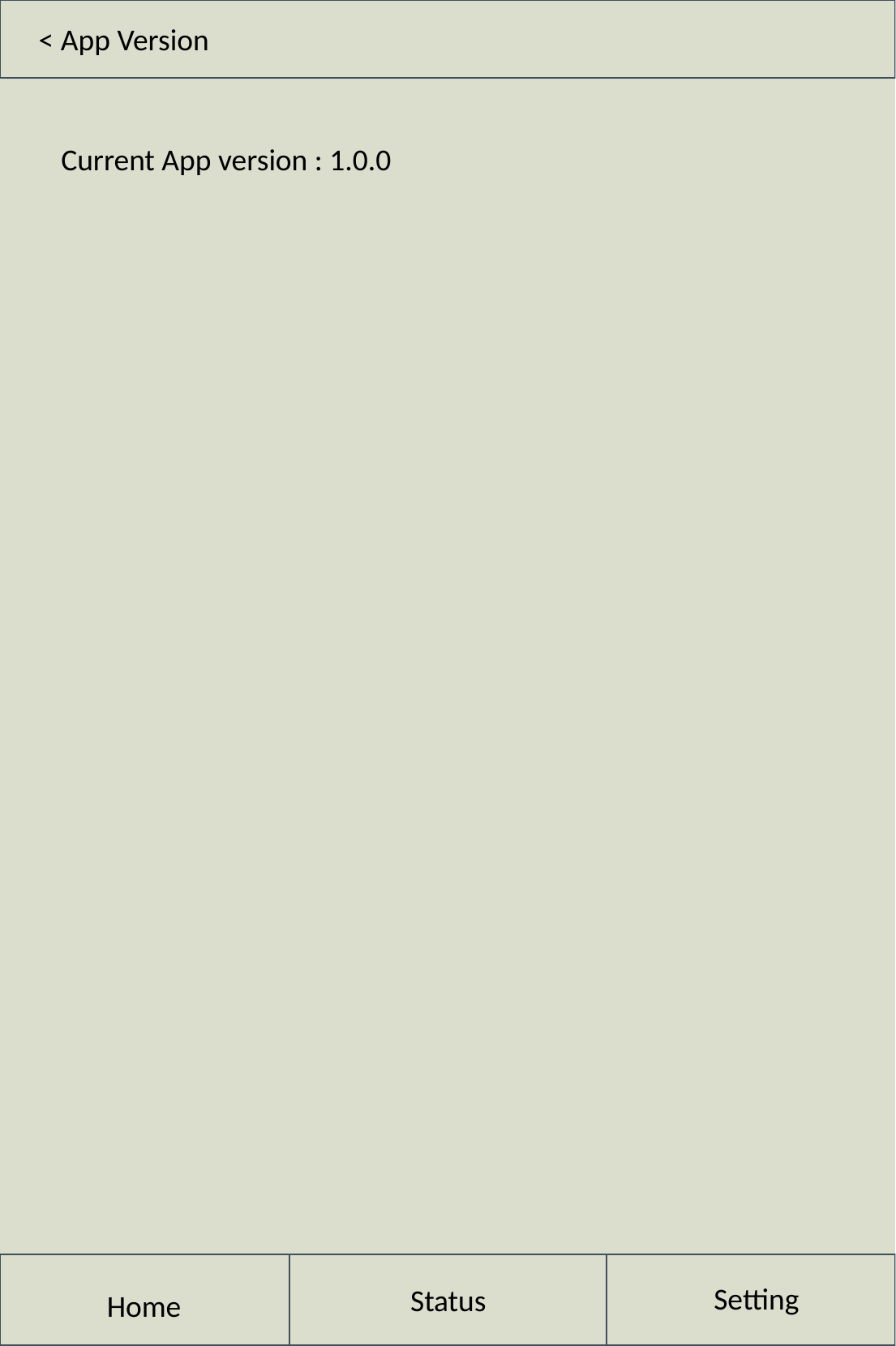

< App Version
Current App version : 1.0.0

Setting
Status
Home